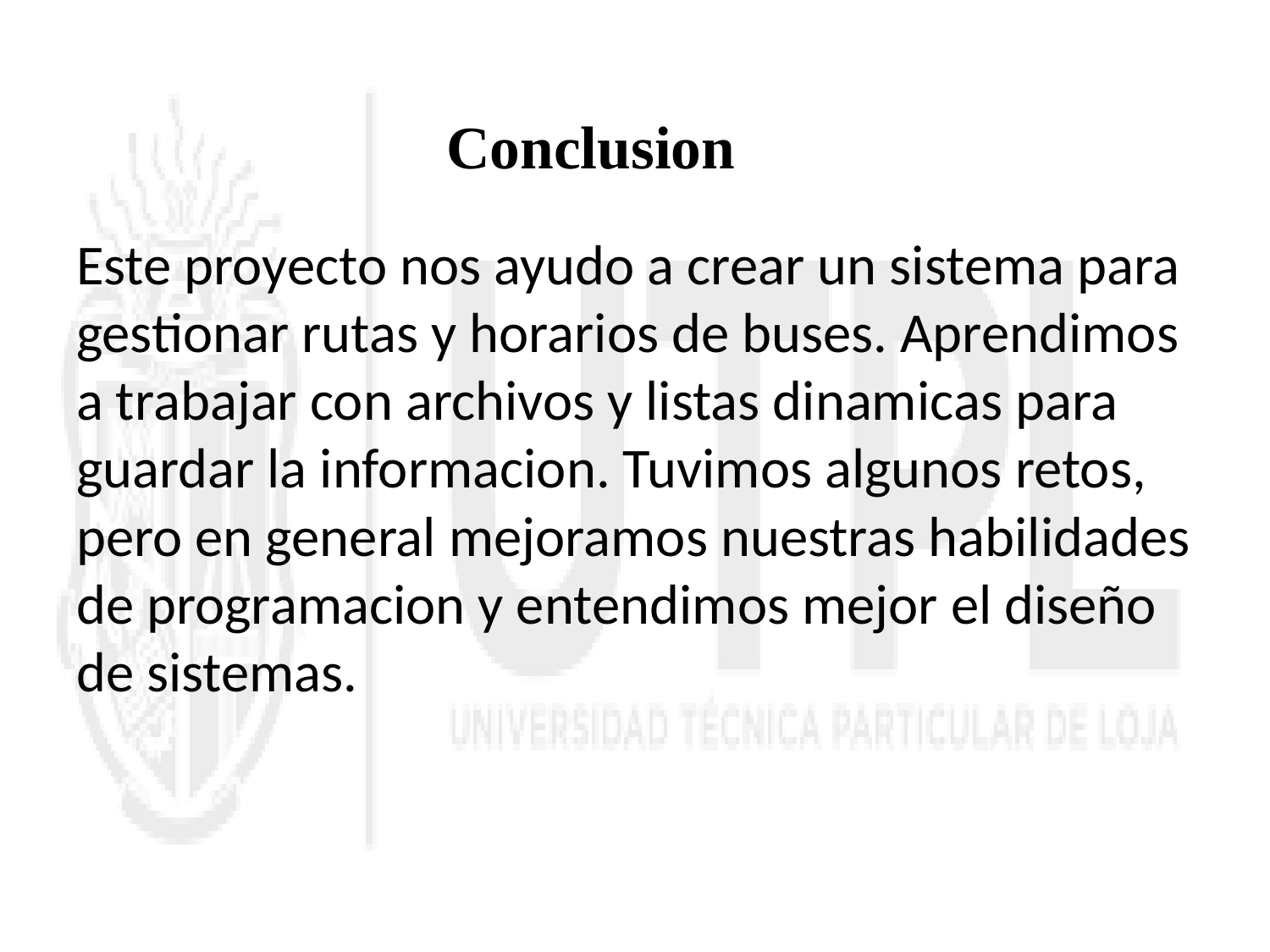

# Conclusion
Este proyecto nos ayudo a crear un sistema para gestionar rutas y horarios de buses. Aprendimos a trabajar con archivos y listas dinamicas para guardar la informacion. Tuvimos algunos retos, pero en general mejoramos nuestras habilidades de programacion y entendimos mejor el diseño de sistemas.